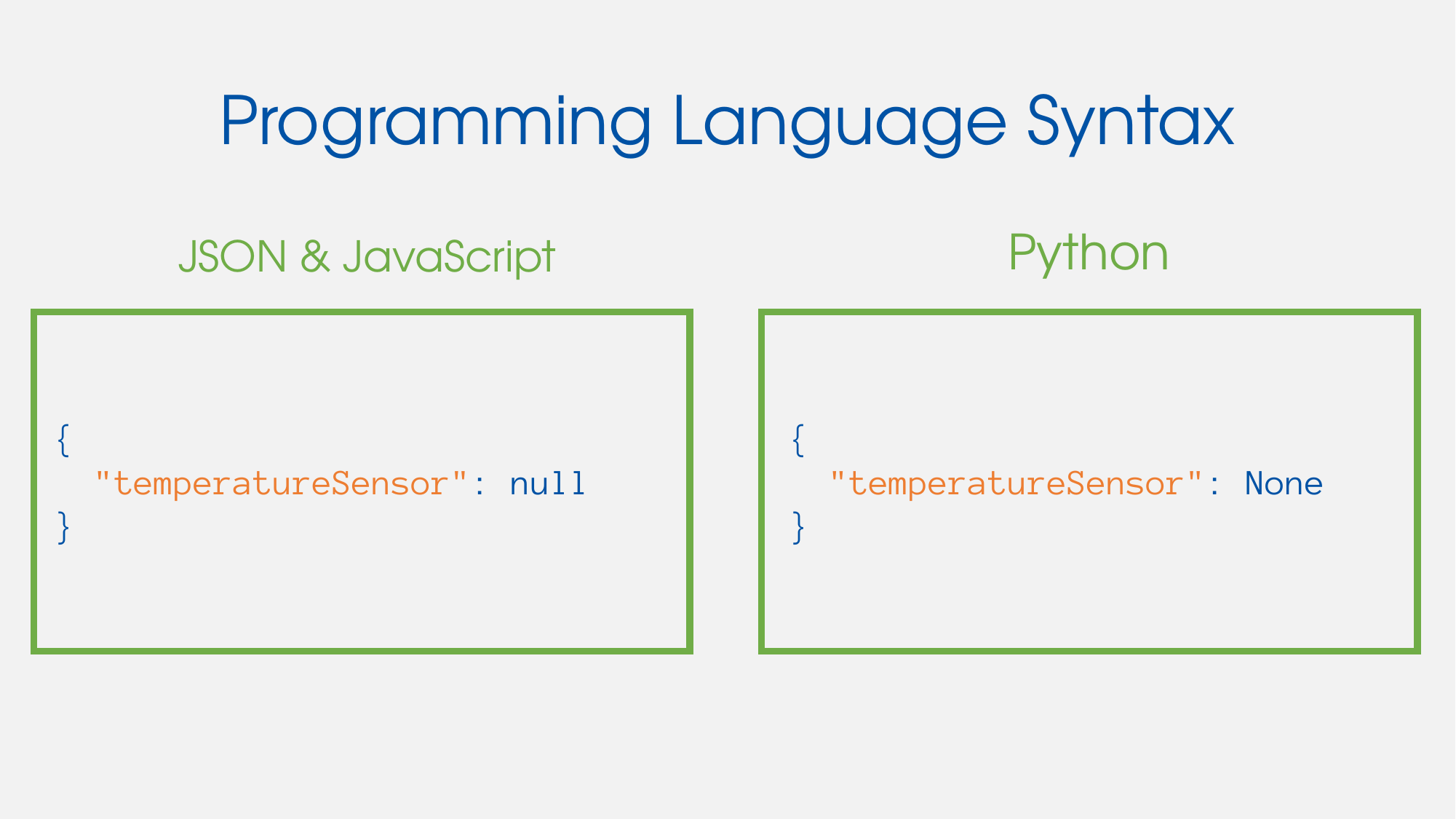

# Programming Language Syntax
Python
JSON & JavaScript

{
  "temperatureSensor": null
}
{
  "temperatureSensor": None
}